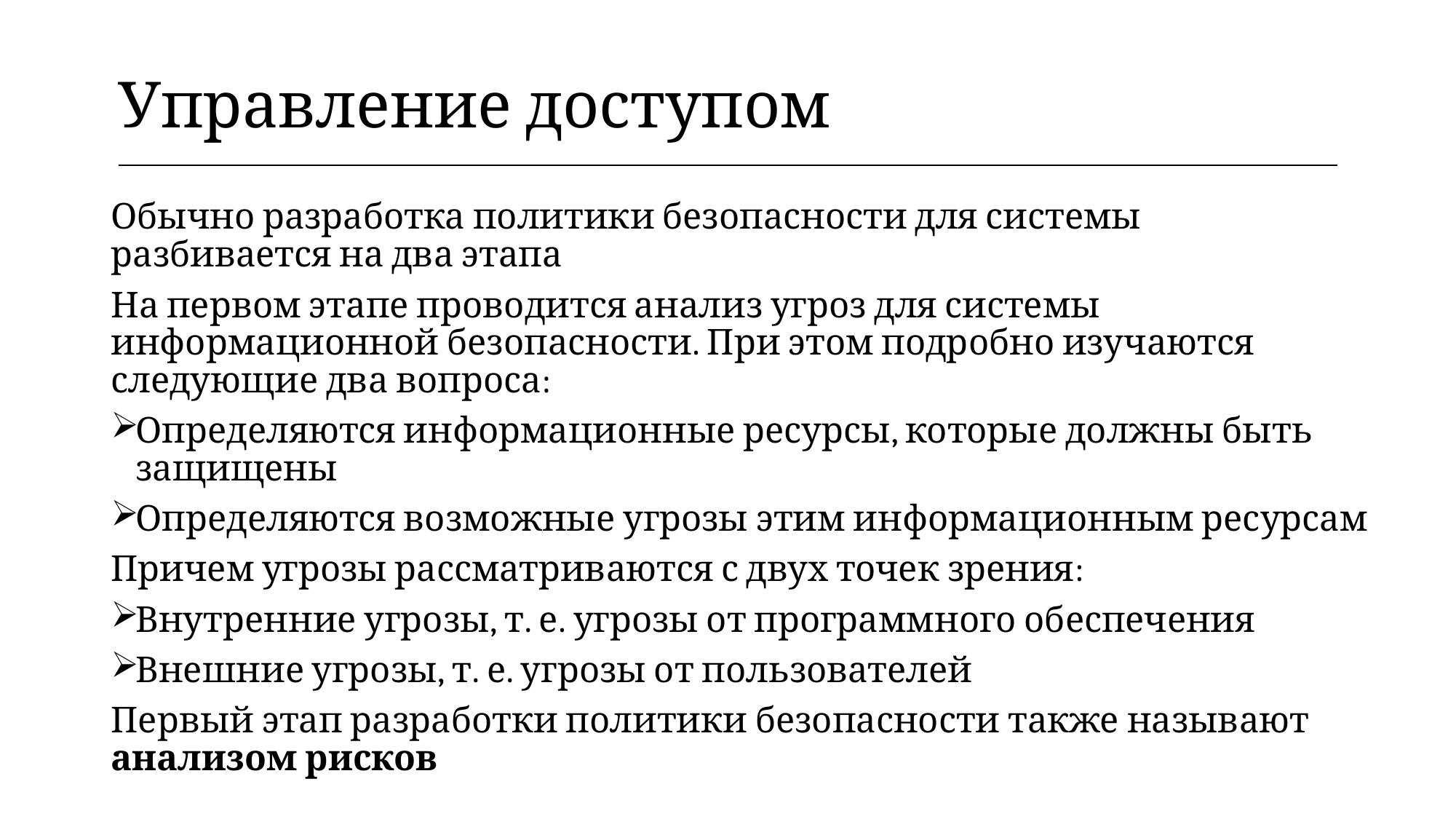

| Управление доступом |
| --- |
Обычно разработка политики безопасности для системы разбивается на два этапа
На первом этапе проводится анализ угроз для системы информационной безопасности. При этом подробно изучаются следующие два вопроса:
Определяются информационные ресурсы, которые должны быть защищены
Определяются возможные угрозы этим информационным ресурсам
Причем угрозы рассматриваются с двух точек зрения:
Внутренние угрозы, т. е. угрозы от программного обеспечения
Внешние угрозы, т. е. угрозы от пользователей
Первый этап разработки политики безопасности также называют анализом рисков